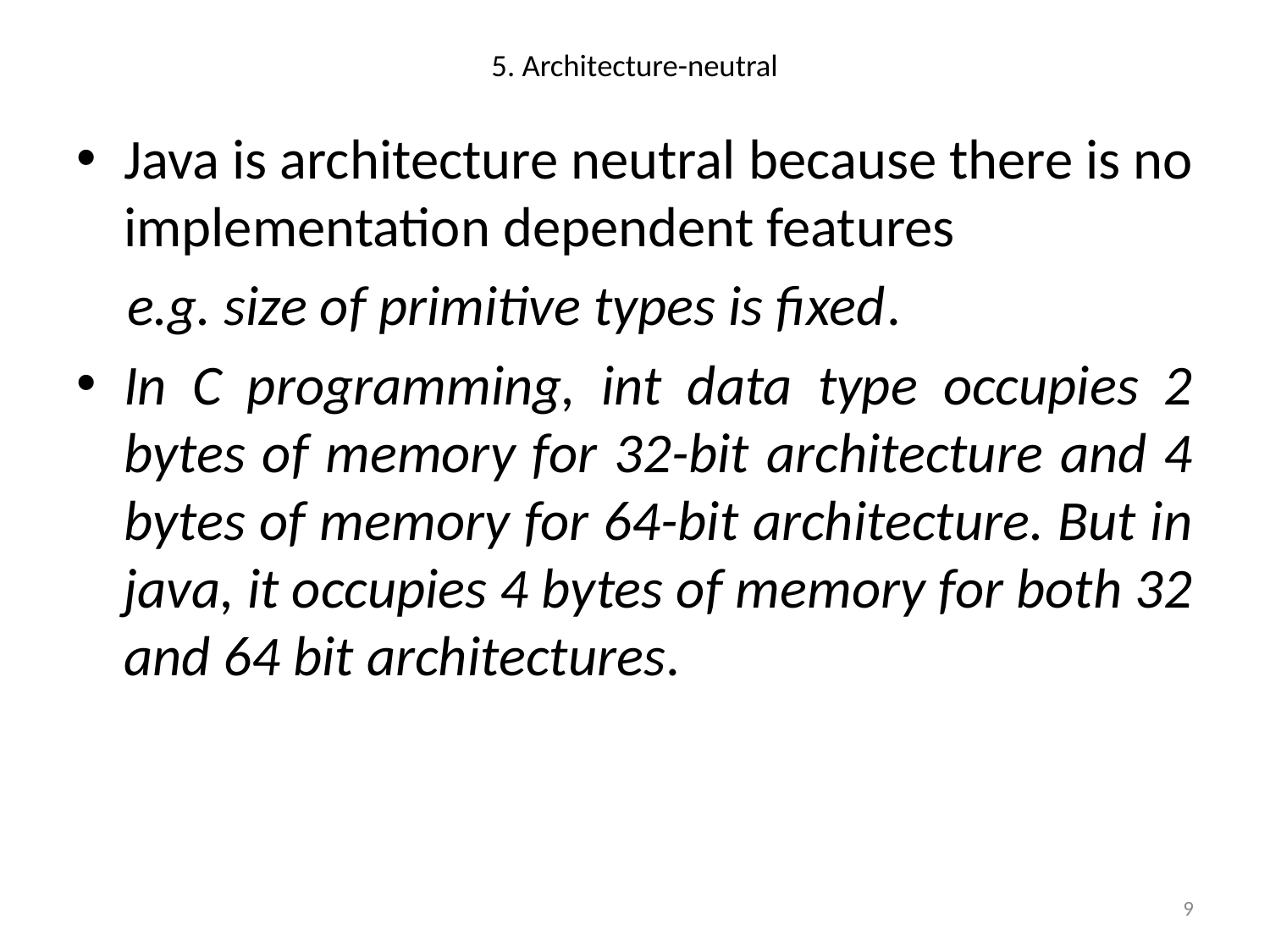

# 5. Architecture-neutral
Java is architecture neutral because there is no implementation dependent features
    e.g. size of primitive types is fixed.
In C programming, int data type occupies 2 bytes of memory for 32-bit architecture and 4 bytes of memory for 64-bit architecture. But in java, it occupies 4 bytes of memory for both 32 and 64 bit architectures.

9